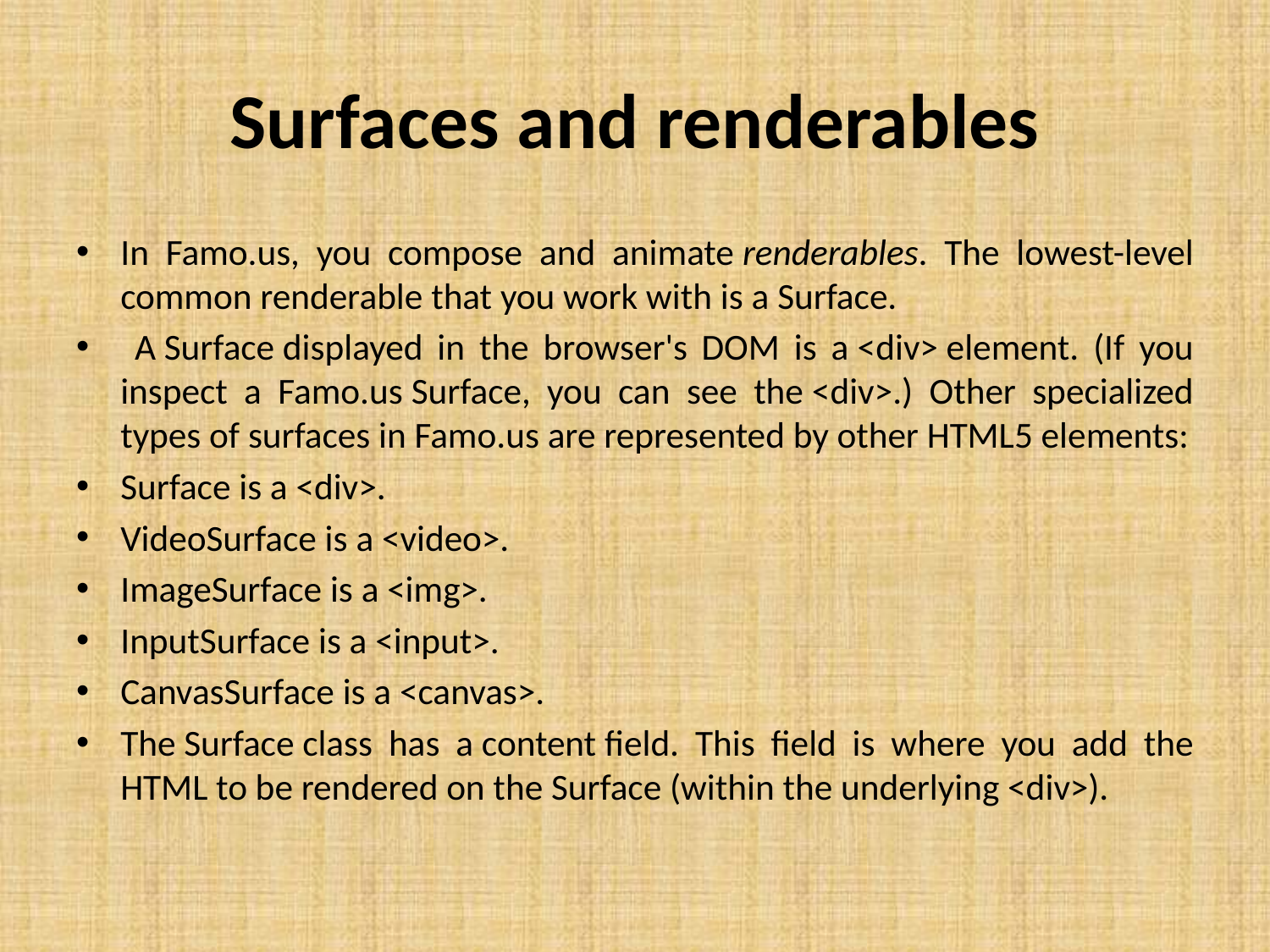

# Surfaces and renderables
In Famo.us, you compose and animate renderables. The lowest-level common renderable that you work with is a Surface.
 A Surface displayed in the browser's DOM is a <div> element. (If you inspect a Famo.us Surface, you can see the <div>.) Other specialized types of surfaces in Famo.us are represented by other HTML5 elements:
Surface is a <div>.
VideoSurface is a <video>.
ImageSurface is a <img>.
InputSurface is a <input>.
CanvasSurface is a <canvas>.
The Surface class has a content field. This field is where you add the HTML to be rendered on the Surface (within the underlying <div>).